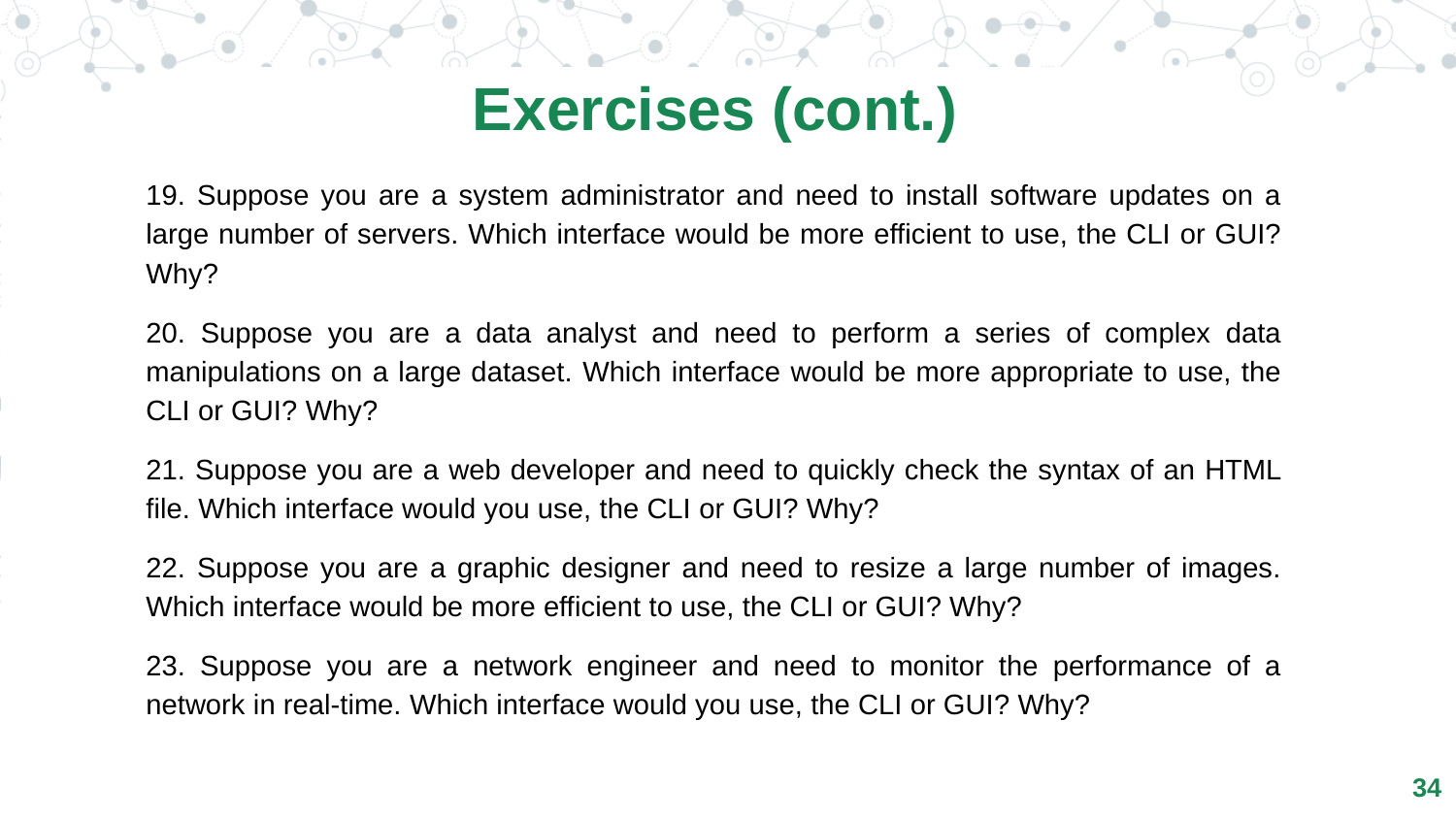

Exercises (cont.)

19. Suppose you are a system administrator and need to install software updates on a large number of servers. Which interface would be more efficient to use, the CLI or GUI? Why?
20. Suppose you are a data analyst and need to perform a series of complex data manipulations on a large dataset. Which interface would be more appropriate to use, the CLI or GUI? Why?
21. Suppose you are a web developer and need to quickly check the syntax of an HTML file. Which interface would you use, the CLI or GUI? Why?
22. Suppose you are a graphic designer and need to resize a large number of images. Which interface would be more efficient to use, the CLI or GUI? Why?
23. Suppose you are a network engineer and need to monitor the performance of a network in real-time. Which interface would you use, the CLI or GUI? Why?

34